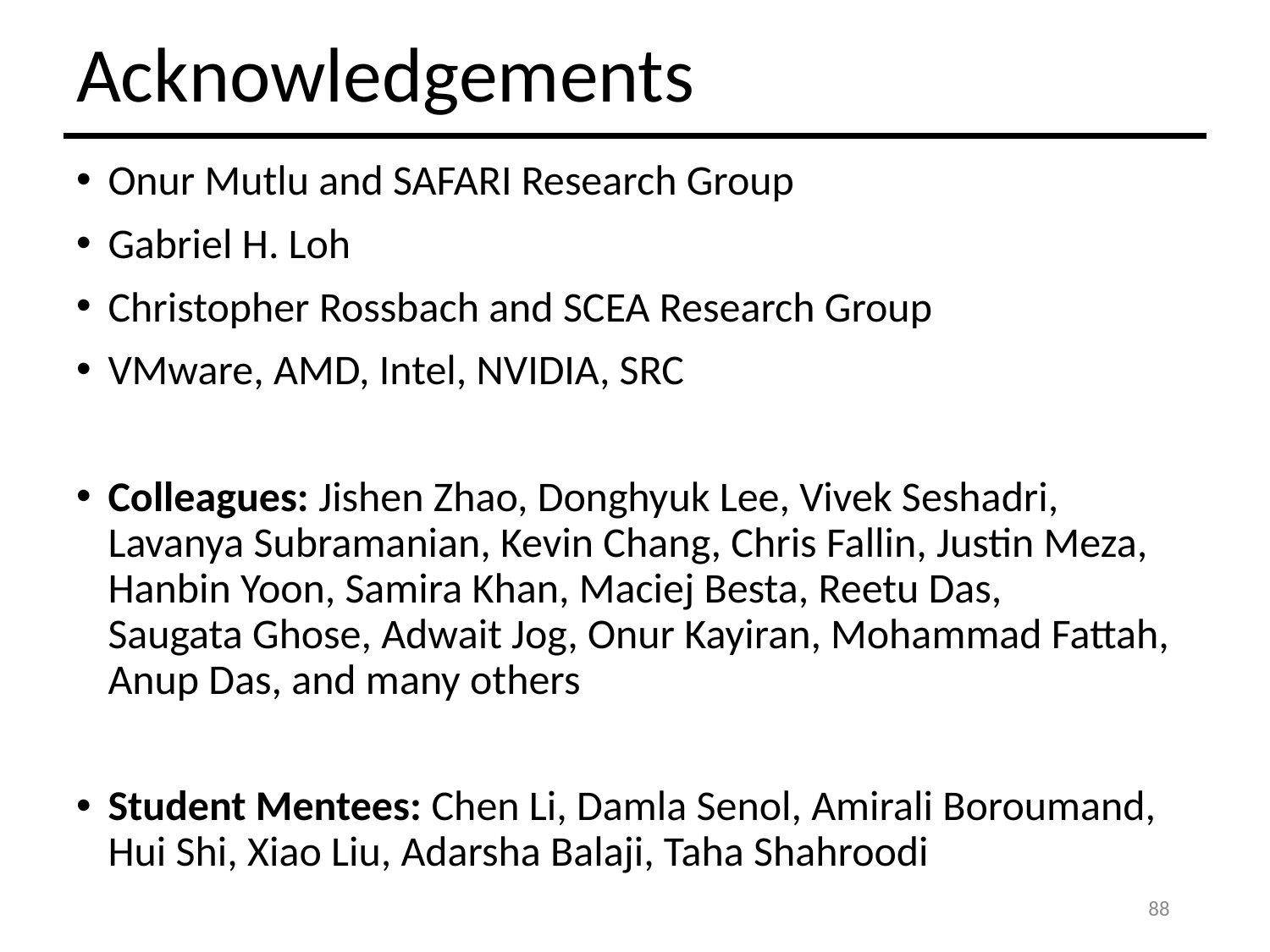

# Acknowledgements
Onur Mutlu and SAFARI Research Group
Gabriel H. Loh
Christopher Rossbach and SCEA Research Group
VMware, AMD, Intel, NVIDIA, SRC

Colleagues: Jishen Zhao, Donghyuk Lee, Vivek Seshadri,       Lavanya Subramanian, Kevin Chang, Chris Fallin, Justin Meza, Hanbin Yoon, Samira Khan, Maciej Besta, Reetu Das,             Saugata Ghose, Adwait Jog, Onur Kayiran, Mohammad Fattah, Anup Das, and many others

Student Mentees: Chen Li, Damla Senol, Amirali Boroumand,      Hui Shi, Xiao Liu, Adarsha Balaji, Taha Shahroodi
88